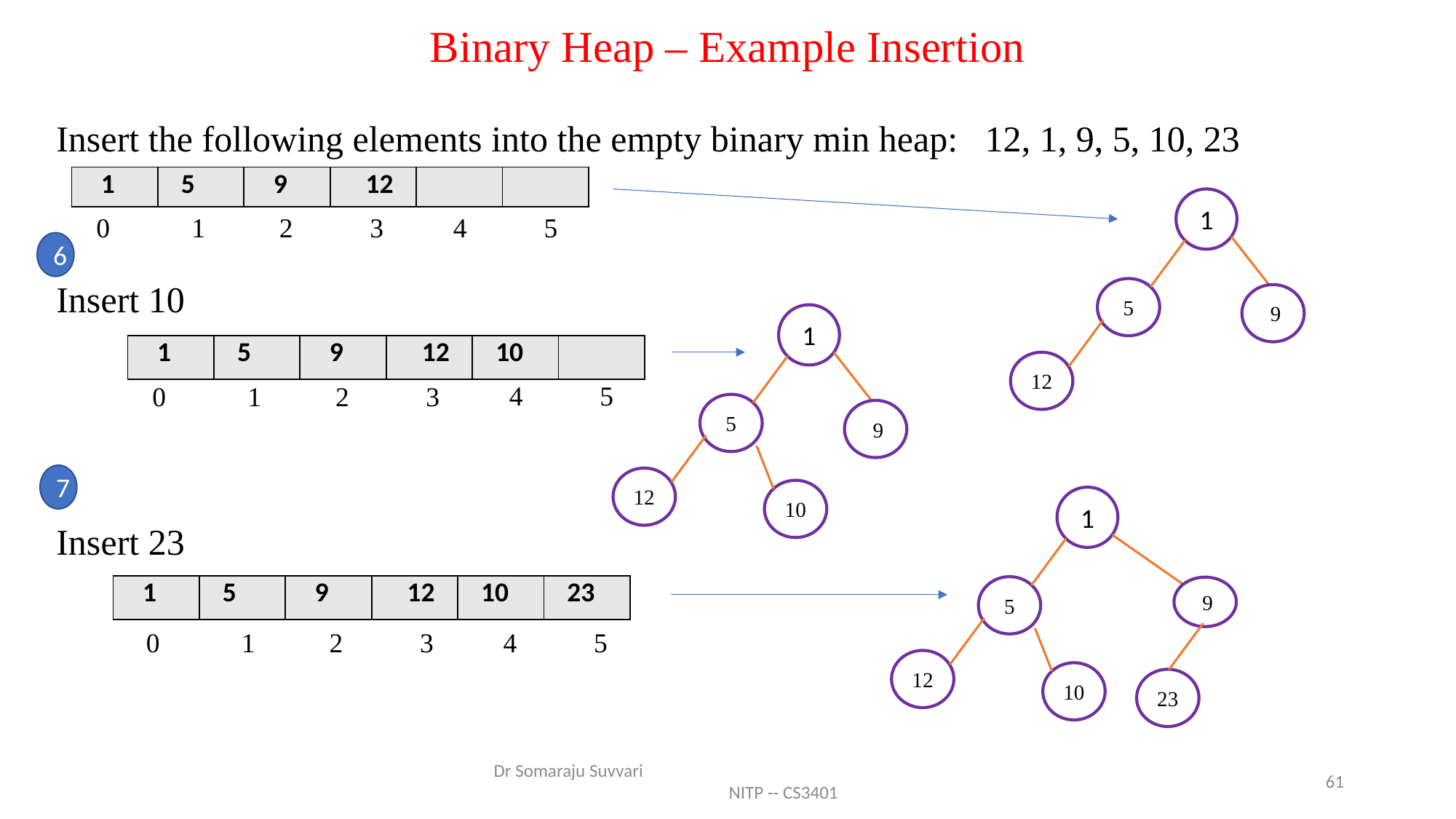

# Binary Heap – Example Insertion
Insert the following elements into the empty binary min heap:   12, 1, 9, 5, 10, 23

Insert 10

Insert 23
| 1 | 5 | 9 | 12 |  |  |
| --- | --- | --- | --- | --- | --- |
1
  4
  5
  0
  1
  2
  3
6
5
 9
1
| 1 | 5 | 9 | 12 | 10 |  |
| --- | --- | --- | --- | --- | --- |
12
  4
  5
  0
  1
  2
  3
5
 9
7
12
10
1
| 1 | 5 | 9 | 12 | 10 | 23 |
| --- | --- | --- | --- | --- | --- |
5
 9
  4
  5
  0
  1
  2
  3
12
10
23
Dr Somaraju Suvvari                                                                                                        NITP -- CS3401
61